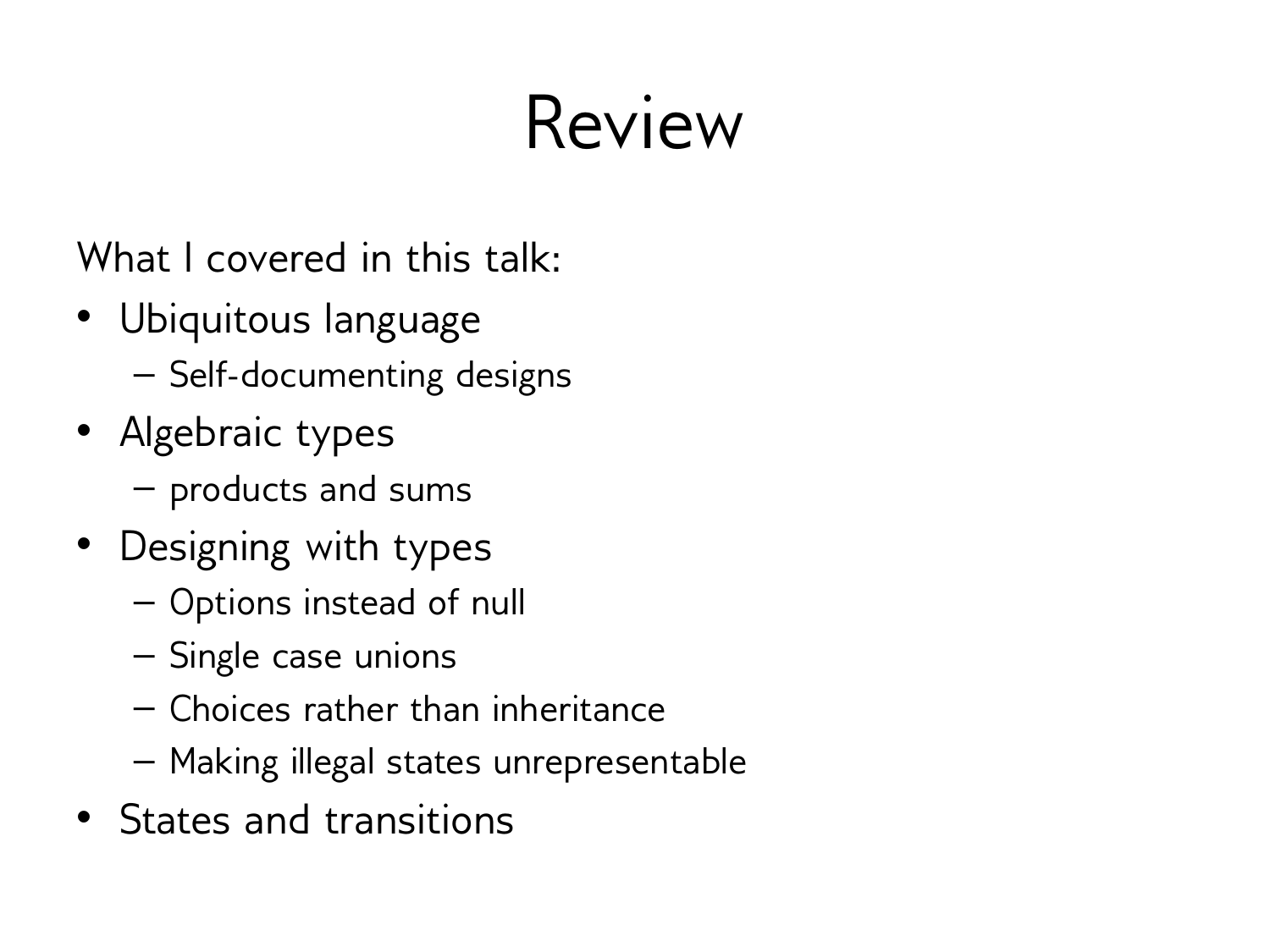

# Review
What I covered in this talk:
Ubiquitous language
Self-documenting designs
Algebraic types
products and sums
Designing with types
Options instead of null
Single case unions
Choices rather than inheritance
Making illegal states unrepresentable
States and transitions